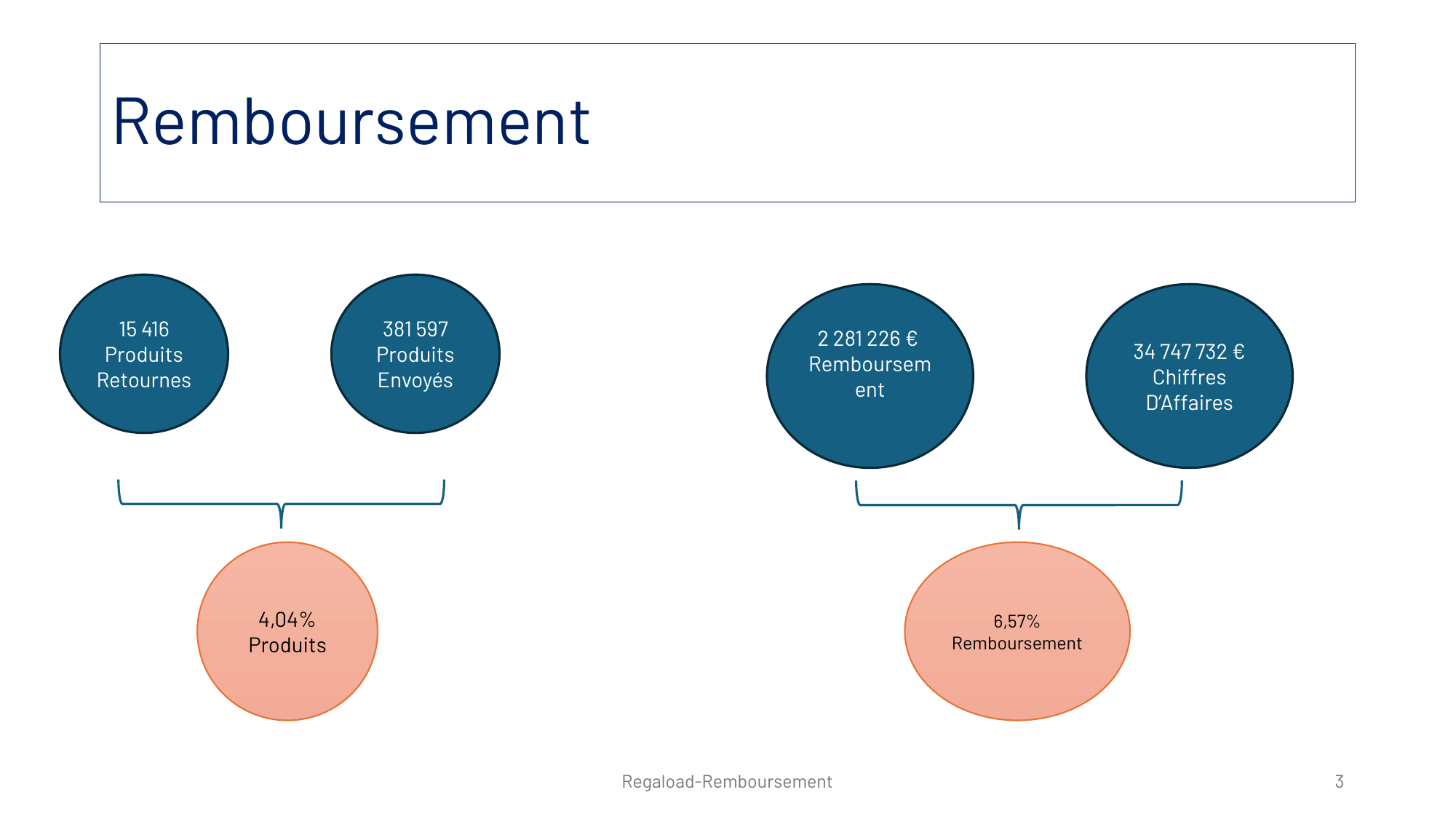

# Remboursement
381 597 Produits Envoyés
15 416 Produits Retournes
2 281 226 €
Remboursement

34 747 732 € Chiffres D’Affaires

4,04% Produits
6,57% Remboursement
Regaload-Remboursement
3